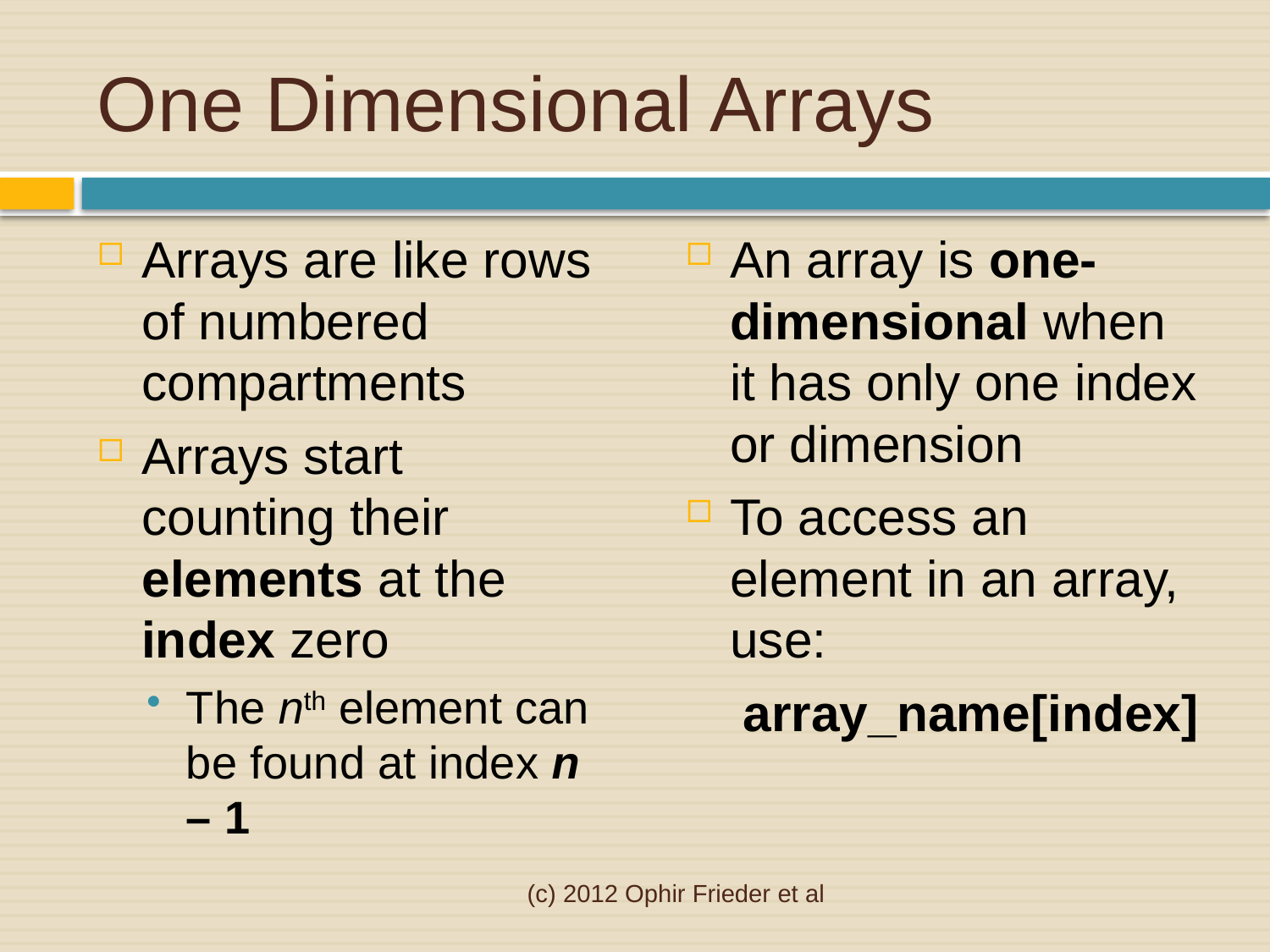

# One Dimensional Arrays
Arrays are like rows of numbered compartments
Arrays start counting their elements at the index zero
The nth element can be found at index n – 1
An array is one-dimensional when it has only one index or dimension
To access an element in an array, use:
    array_name[index]

(c) 2012 Ophir Frieder et al